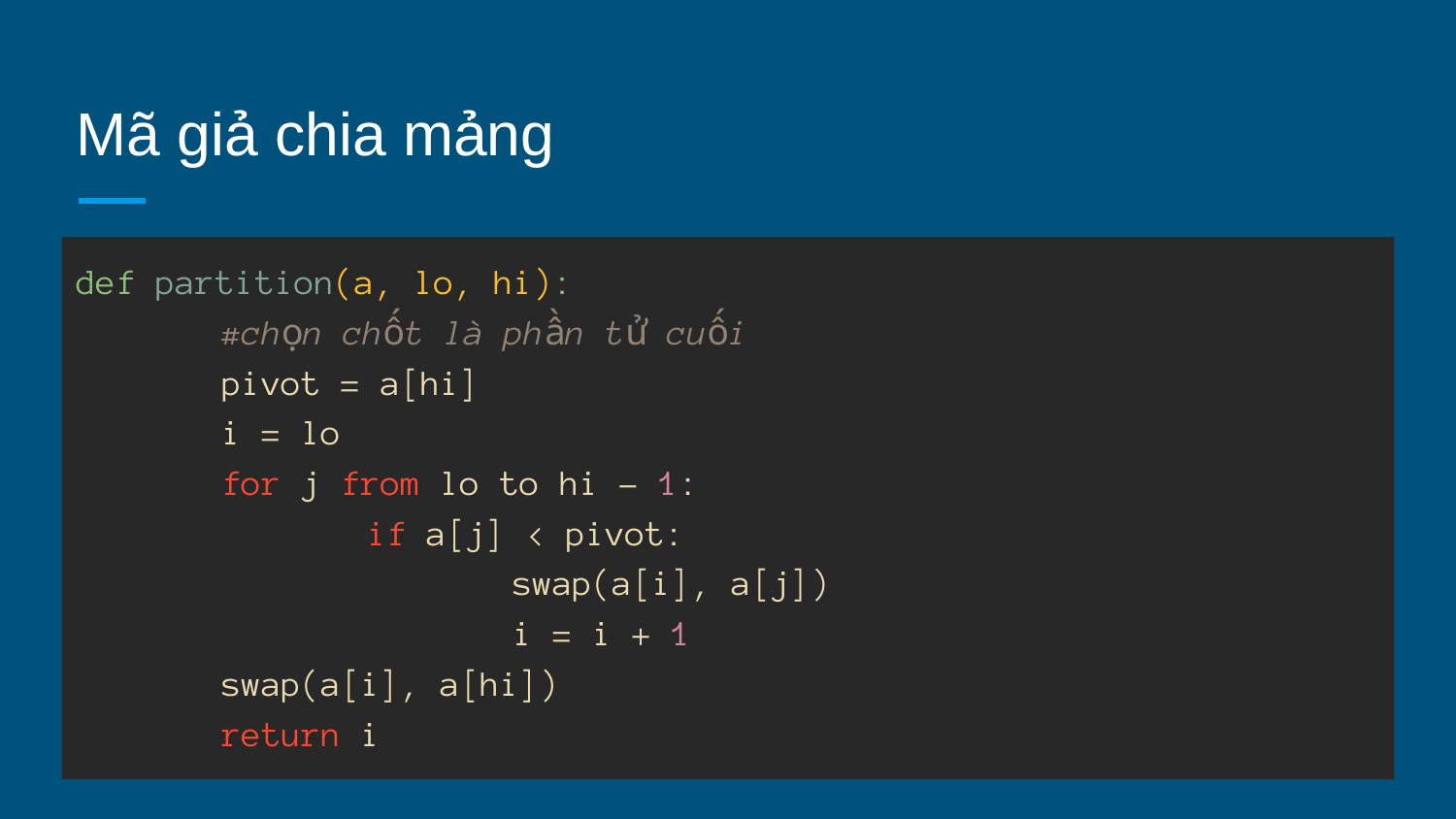

# Mã giả chia mảng
def partition(a, lo, hi):
	#chọn chốt là phần tử cuối
	pivot = a[hi]
	i = lo
	for j from lo to hi - 1:
		if a[j] < pivot:
			swap(a[i], a[j])
			i = i + 1
	swap(a[i], a[hi])
	return i